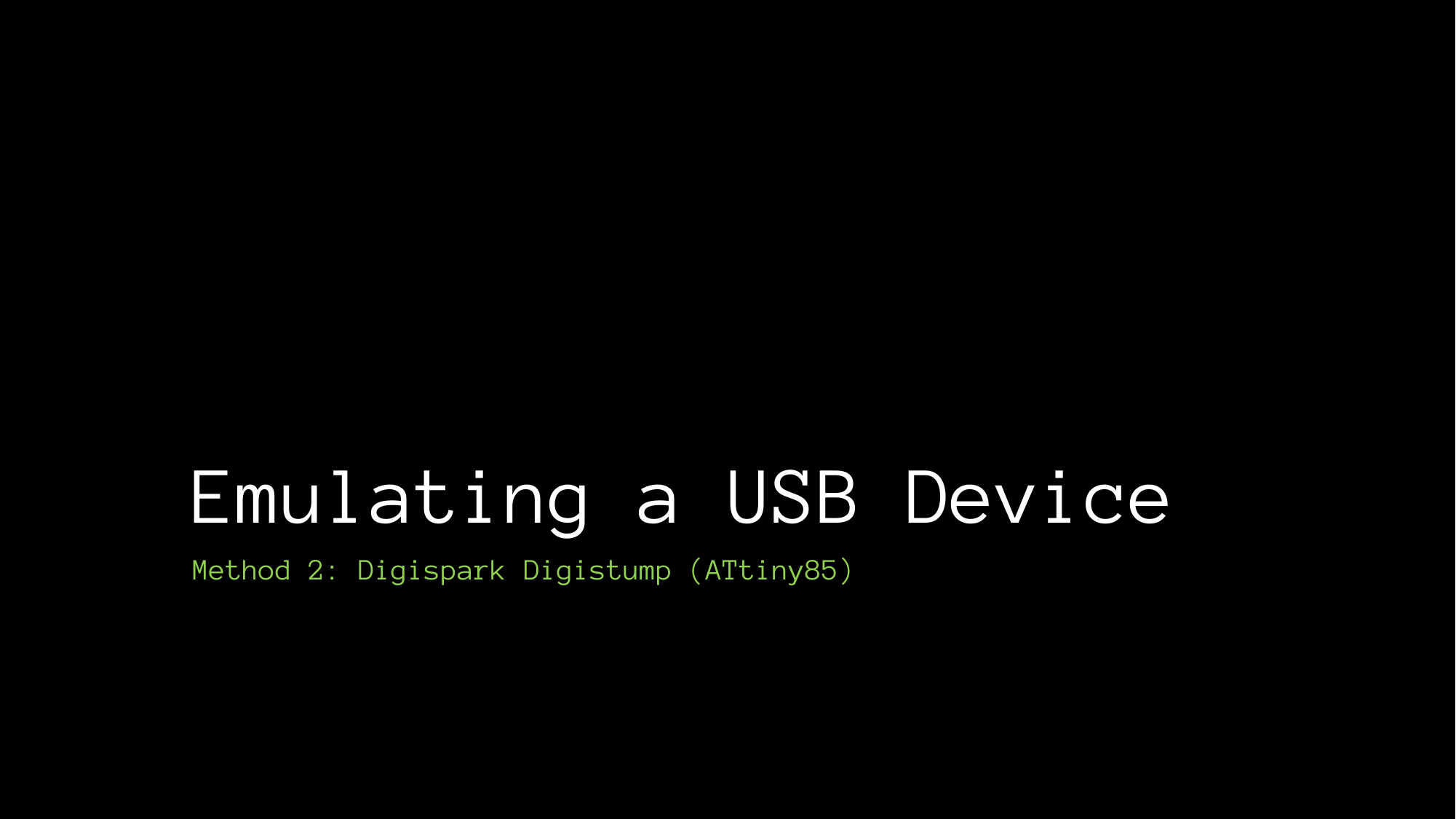

# Emulating a USB Device
Method 2: Digispark Digistump (ATtiny85)